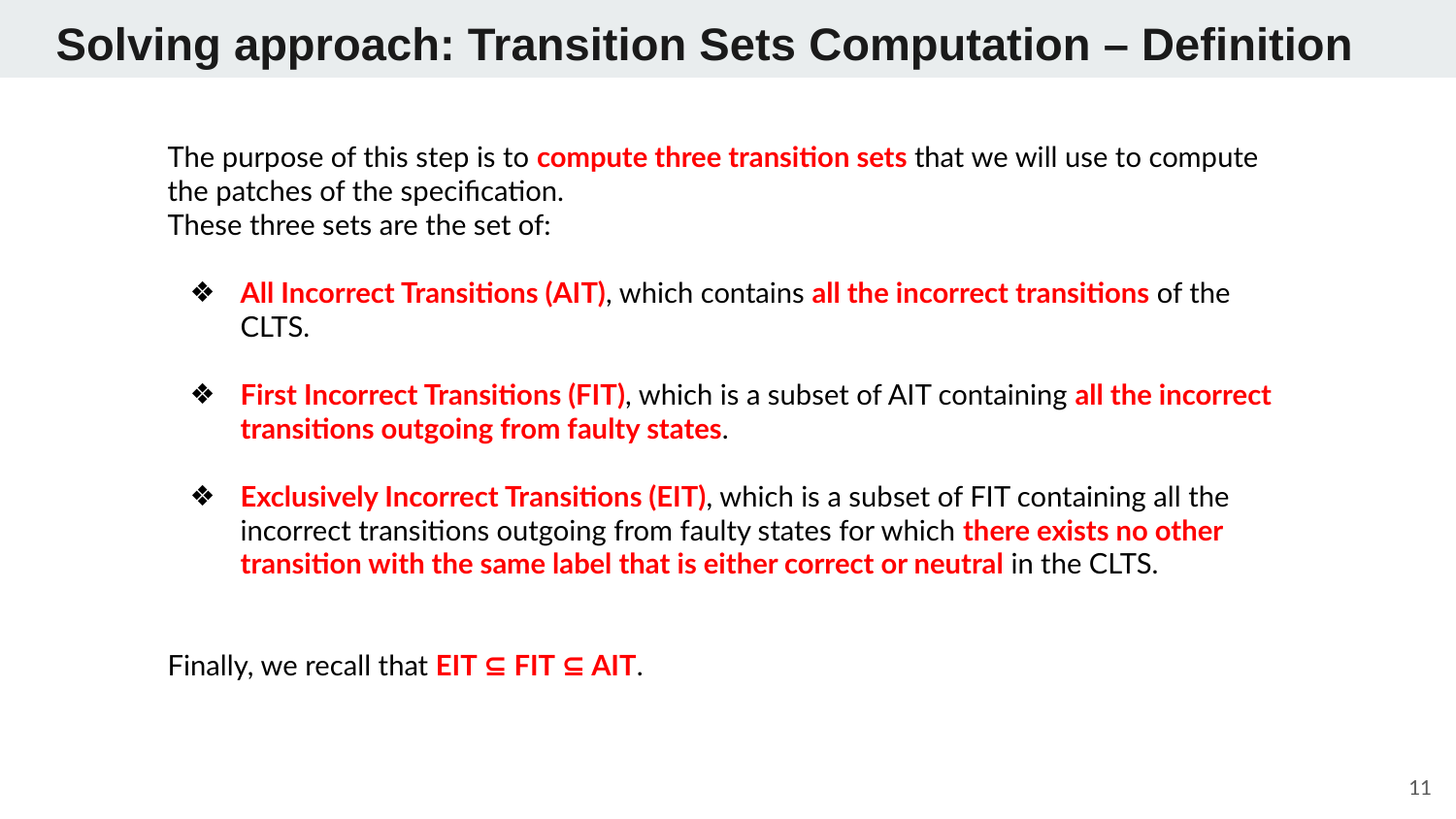

# Solving approach: Transition Sets Computation – Definition

The purpose of this step is to compute three transition sets that we will use to compute the patches of the specification.
These three sets are the set of:

All Incorrect Transitions (AIT), which contains all the incorrect transitions of the CLTS.
First Incorrect Transitions (FIT), which is a subset of AIT containing all the incorrect transitions outgoing from faulty states.
Exclusively Incorrect Transitions (EIT), which is a subset of FIT containing all the incorrect transitions outgoing from faulty states for which there exists no other transition with the same label that is either correct or neutral in the CLTS.

Finally, we recall that EIT ⊆ FIT ⊆ AIT.
11